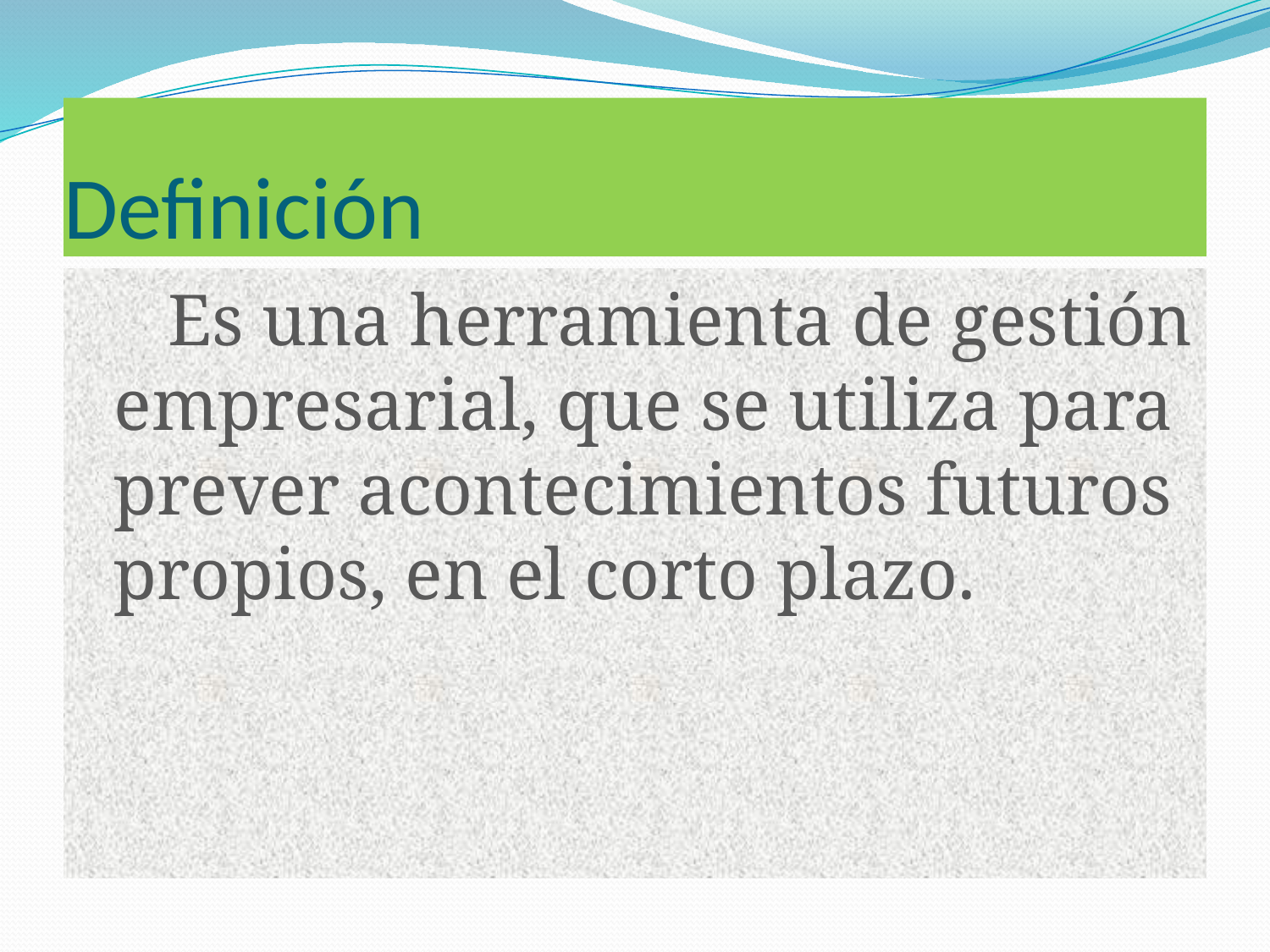

# Definición
     Es una herramienta de gestión empresarial, que se utiliza para prever acontecimientos futuros propios, en el corto plazo.